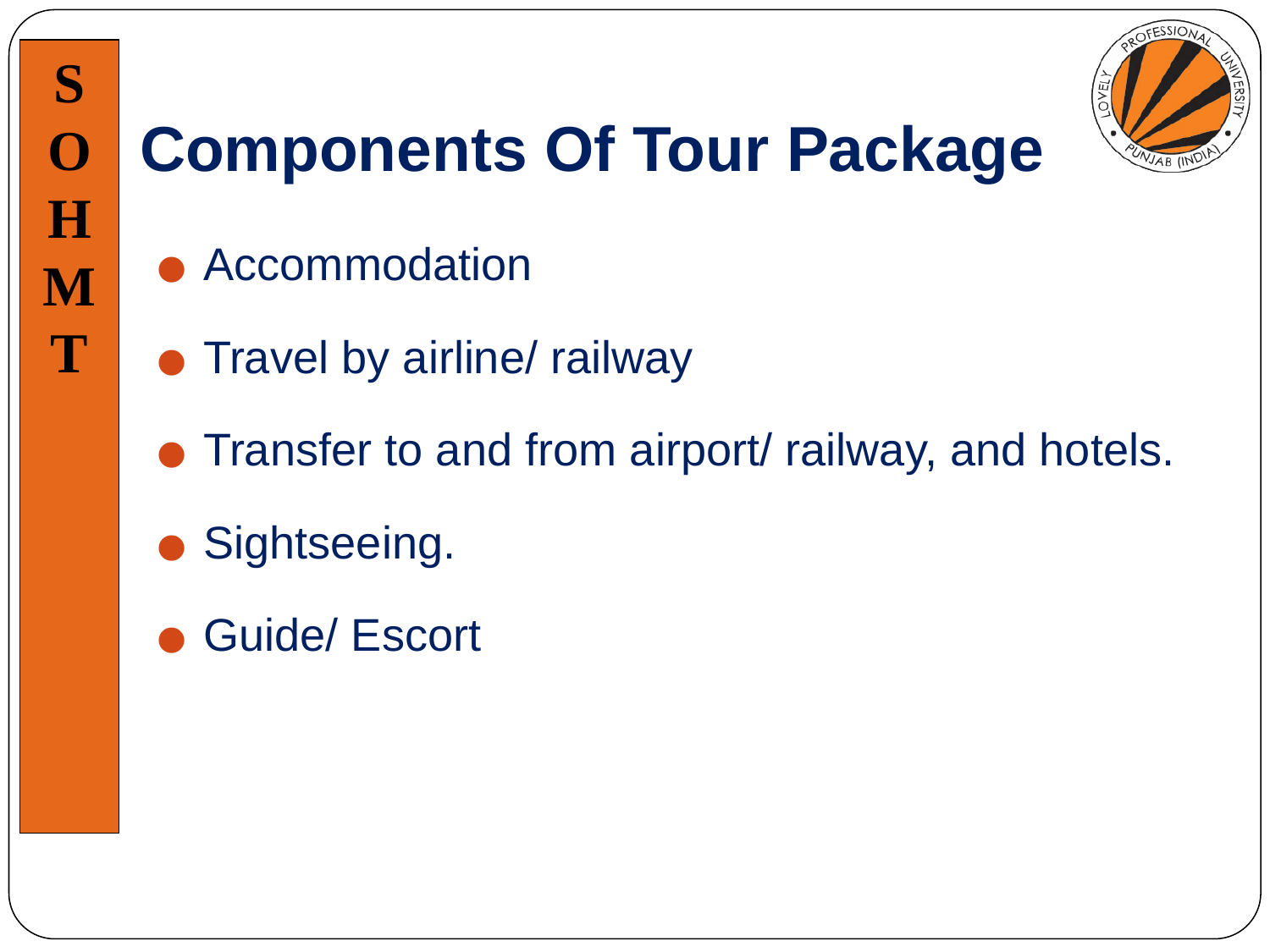

# Components Of Tour Package
Accommodation
Travel by airline/ railway
Transfer to and from airport/ railway, and hotels.
Sightseeing.
Guide/ Escort